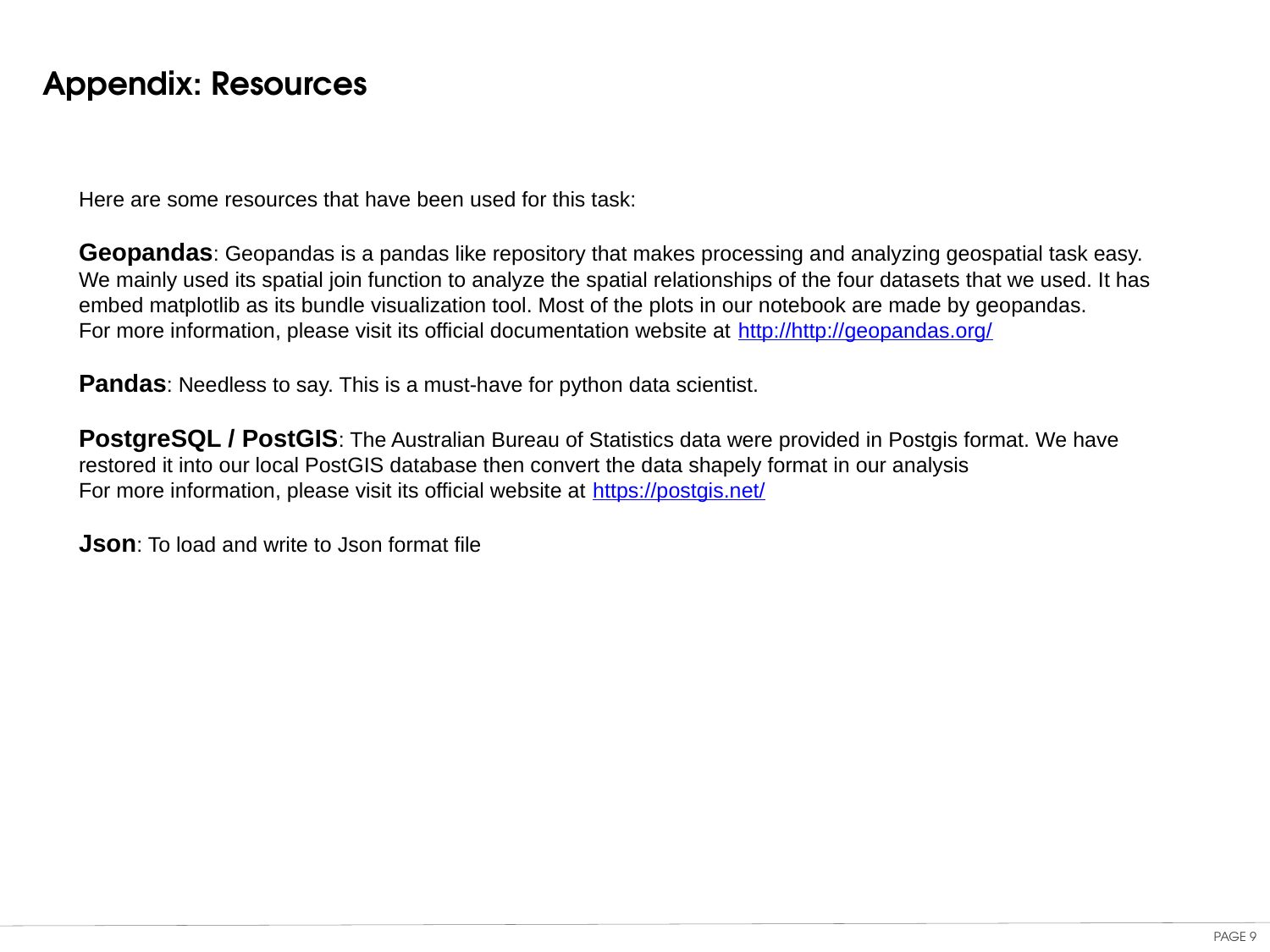

Appendix: Resources
Here are some resources that have been used for this task:

Geopandas: Geopandas is a pandas like repository that makes processing and analyzing geospatial task easy. We mainly used its spatial join function to analyze the spatial relationships of the four datasets that we used. It has embed matplotlib as its bundle visualization tool. Most of the plots in our notebook are made by geopandas.
For more information, please visit its official documentation website at http://http://geopandas.org/

Pandas: Needless to say. This is a must-have for python data scientist.

PostgreSQL / PostGIS: The Australian Bureau of Statistics data were provided in Postgis format. We have restored it into our local PostGIS database then convert the data shapely format in our analysis
For more information, please visit its official website at https://postgis.net/

Json: To load and write to Json format file